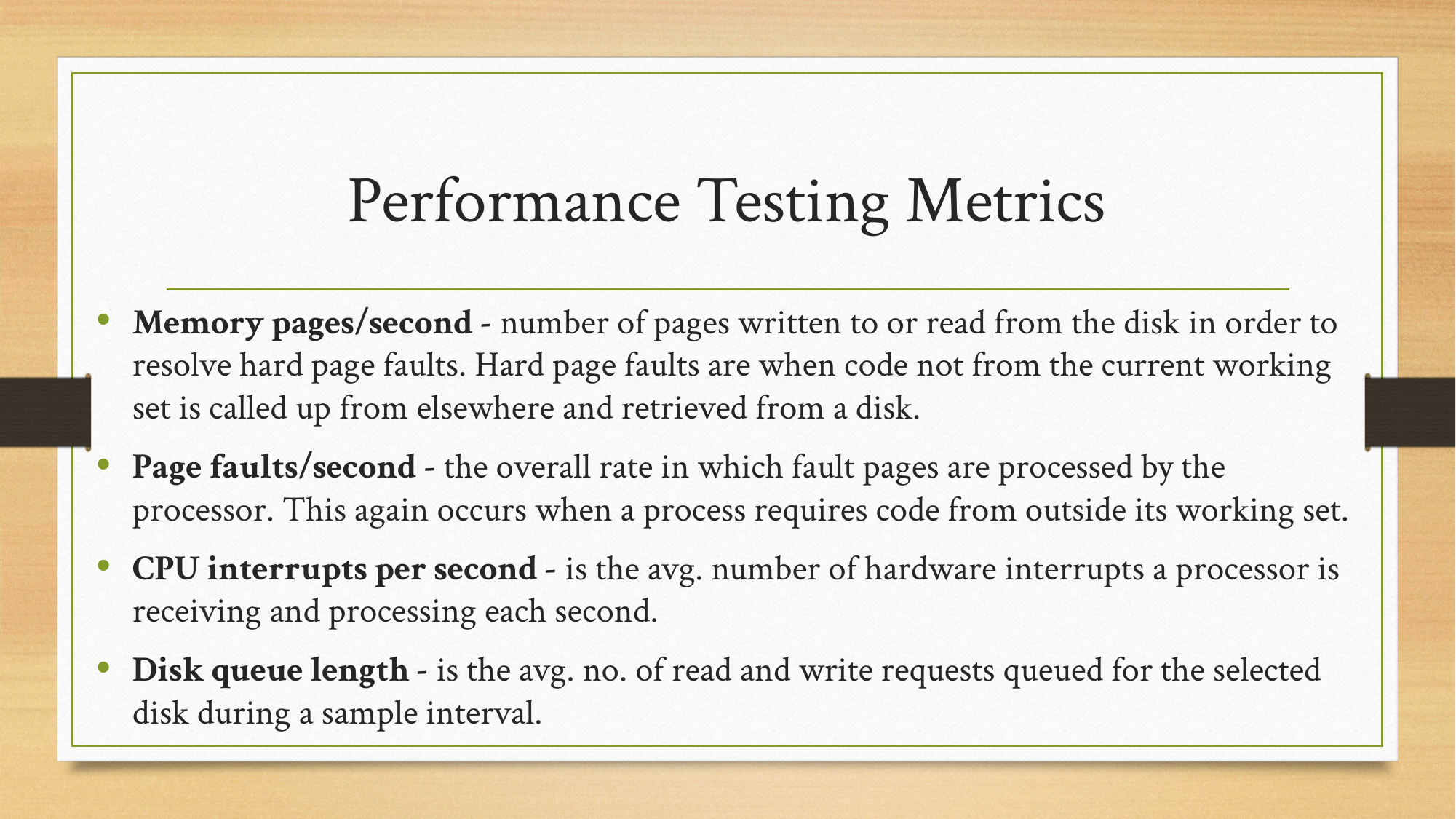

# Performance Testing Metrics
Memory pages/second - number of pages written to or read from the disk in order to resolve hard page faults. Hard page faults are when code not from the current working set is called up from elsewhere and retrieved from a disk.
Page faults/second - the overall rate in which fault pages are processed by the processor. This again occurs when a process requires code from outside its working set.
CPU interrupts per second - is the avg. number of hardware interrupts a processor is receiving and processing each second.
Disk queue length - is the avg. no. of read and write requests queued for the selected disk during a sample interval.